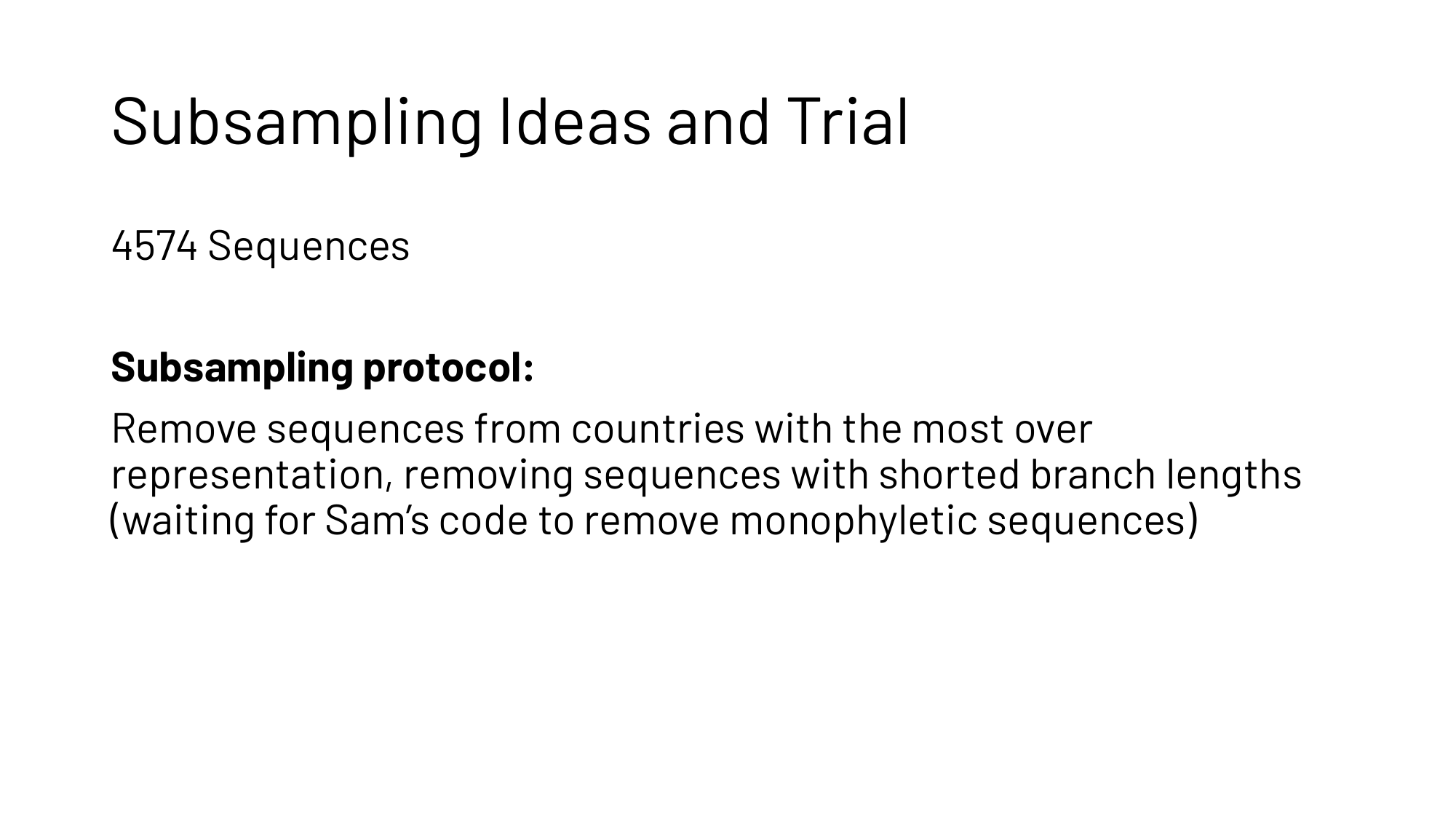

# Subsampling Ideas and Trial
4574 Sequences

Subsampling protocol:
Remove sequences from countries with the most over representation, removing sequences with shorted branch lengths (waiting for Sam’s code to remove monophyletic sequences)